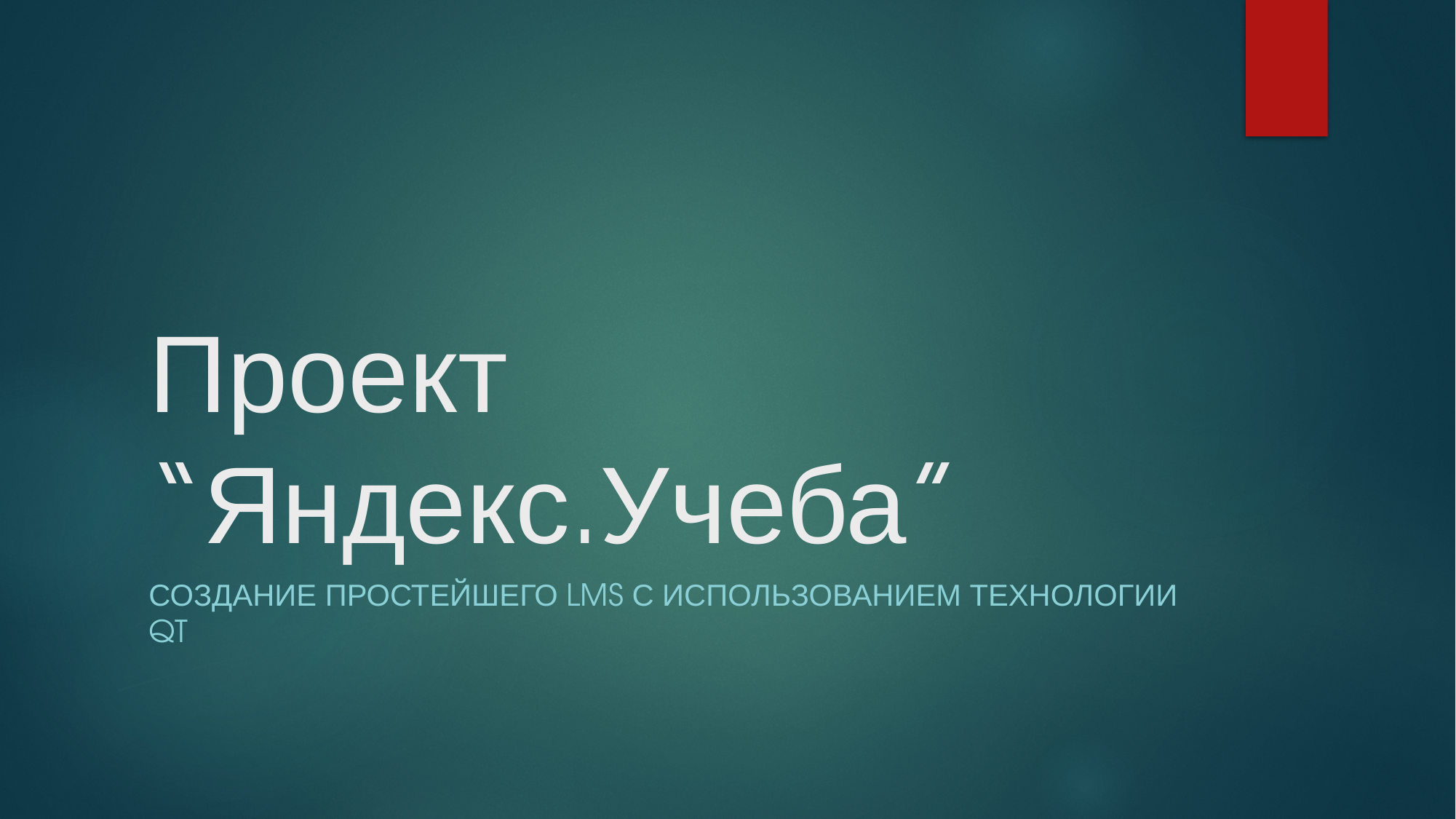

# Проект “Яндекс.Учеба”
Создание простейшего LMS с иСпользованием технологии QT